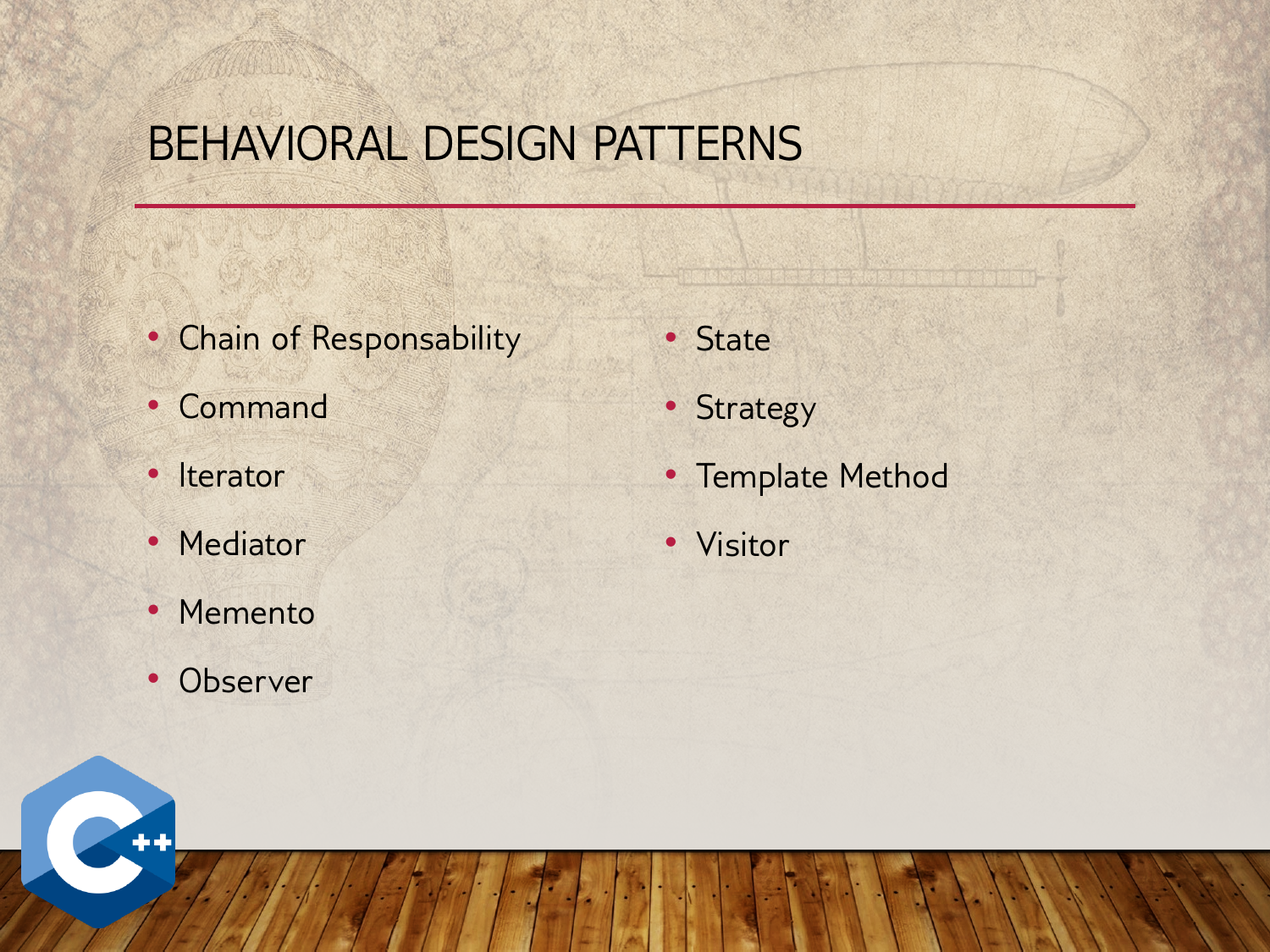

# Behavioral Design Patterns
Chain of Responsability
Command
Iterator
Mediator
Memento
Observer
State
Strategy
Template Method
Visitor